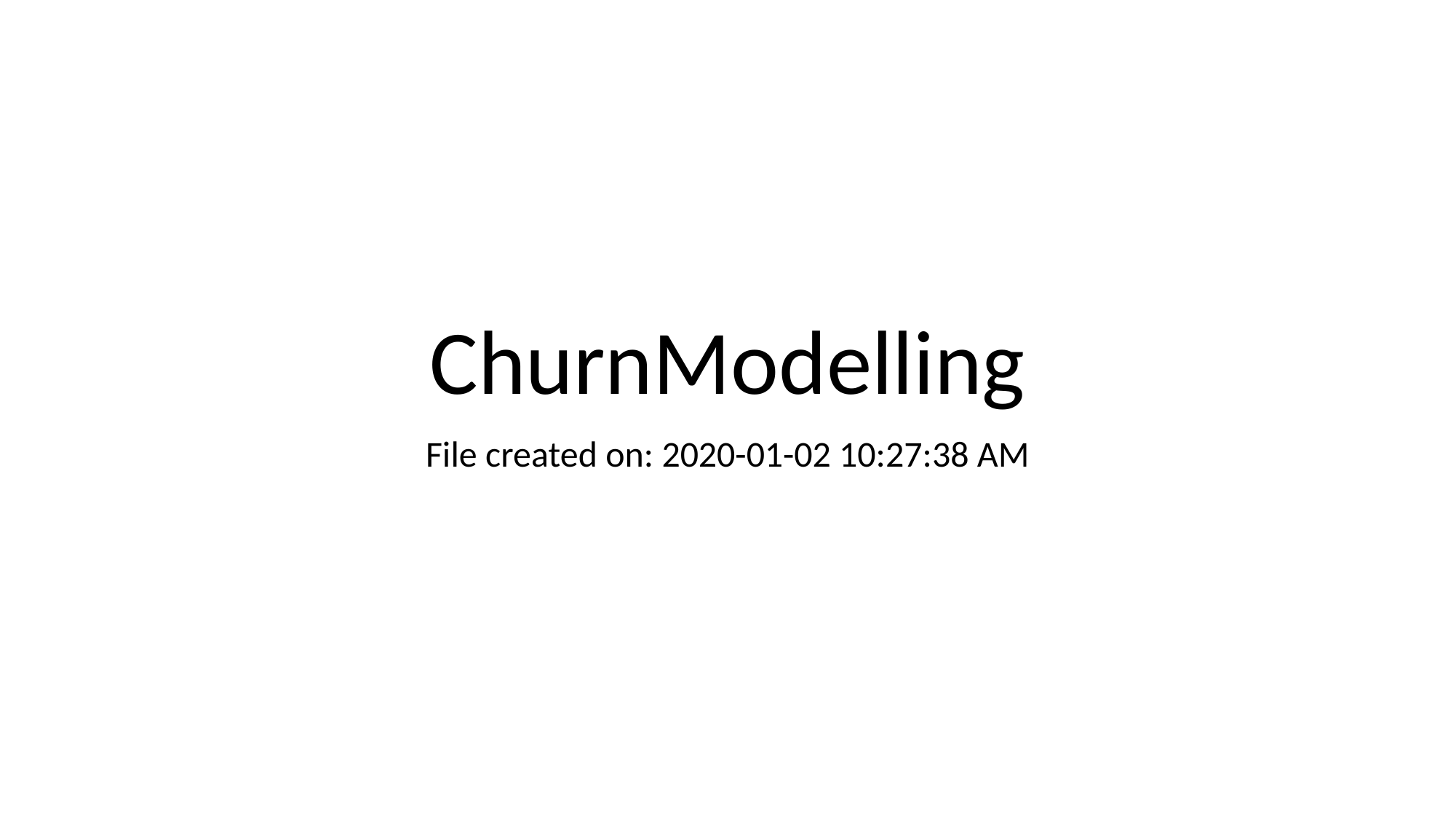

# ChurnModelling
File created on: 2020-01-02 10:27:38 AM